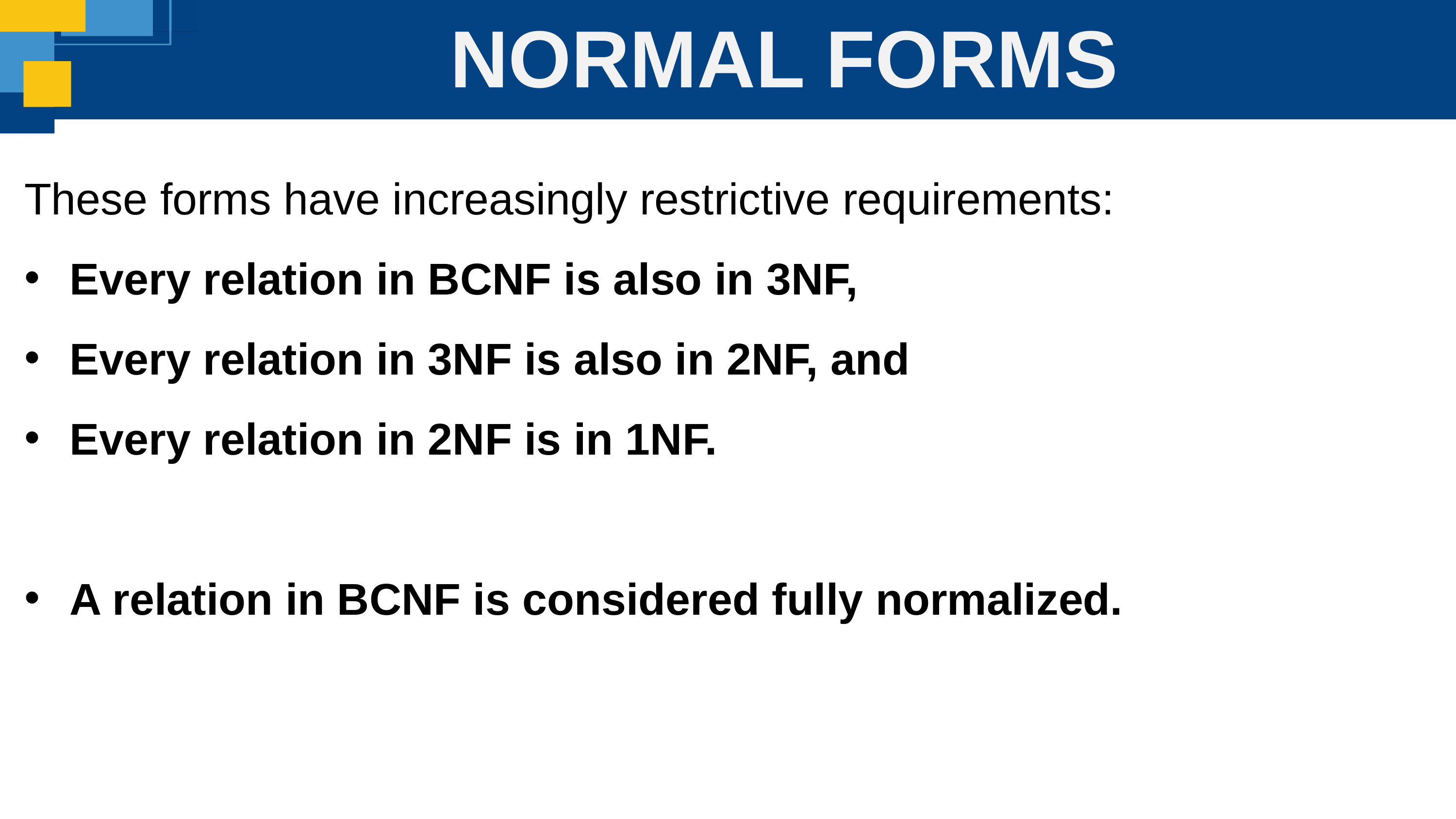

NORMAL FORMS
These forms have increasingly restrictive requirements:
Every relation in BCNF is also in 3NF,
Every relation in 3NF is also in 2NF, and
Every relation in 2NF is in 1NF.

A relation in BCNF is considered fully normalized.